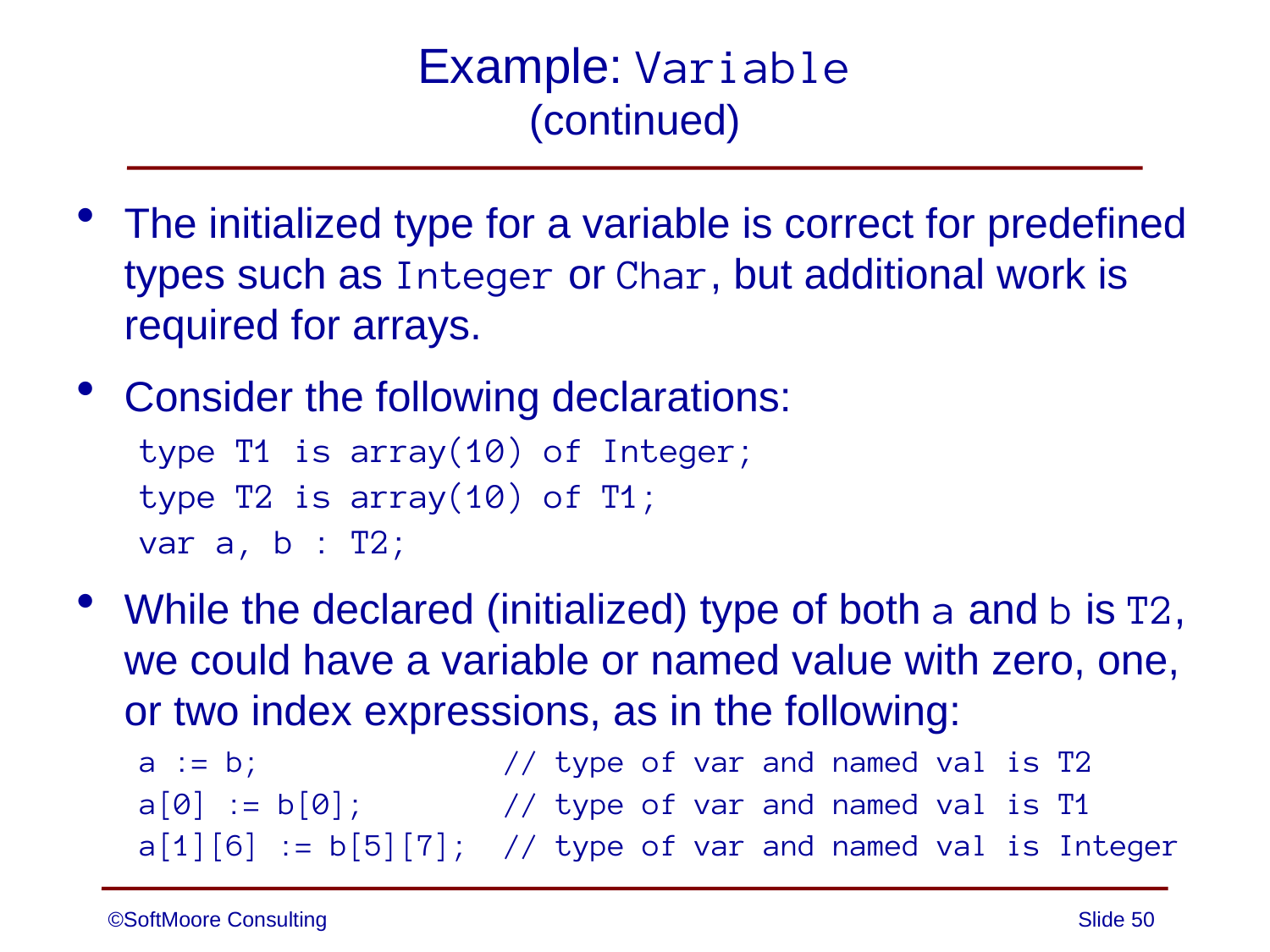

# Example: Variable (continued)
The initialized type for a variable is correct for predefined types such as Integer or Char, but additional work is required for arrays.
Consider the following declarations:
type T1 is array(10) of Integer;
type T2 is array(10) of T1;
var a, b : T2;
While the declared (initialized) type of both a and b is T2, we could have a variable or named value with zero, one,
or two index expressions, as in the following:
a := b;              // type of var and named val is T2
a[0] := b[0];        // type of var and named val is T1
a[1][6] := b[5][7];  // type of var and named val is Integer
©SoftMoore Consulting
Slide 50